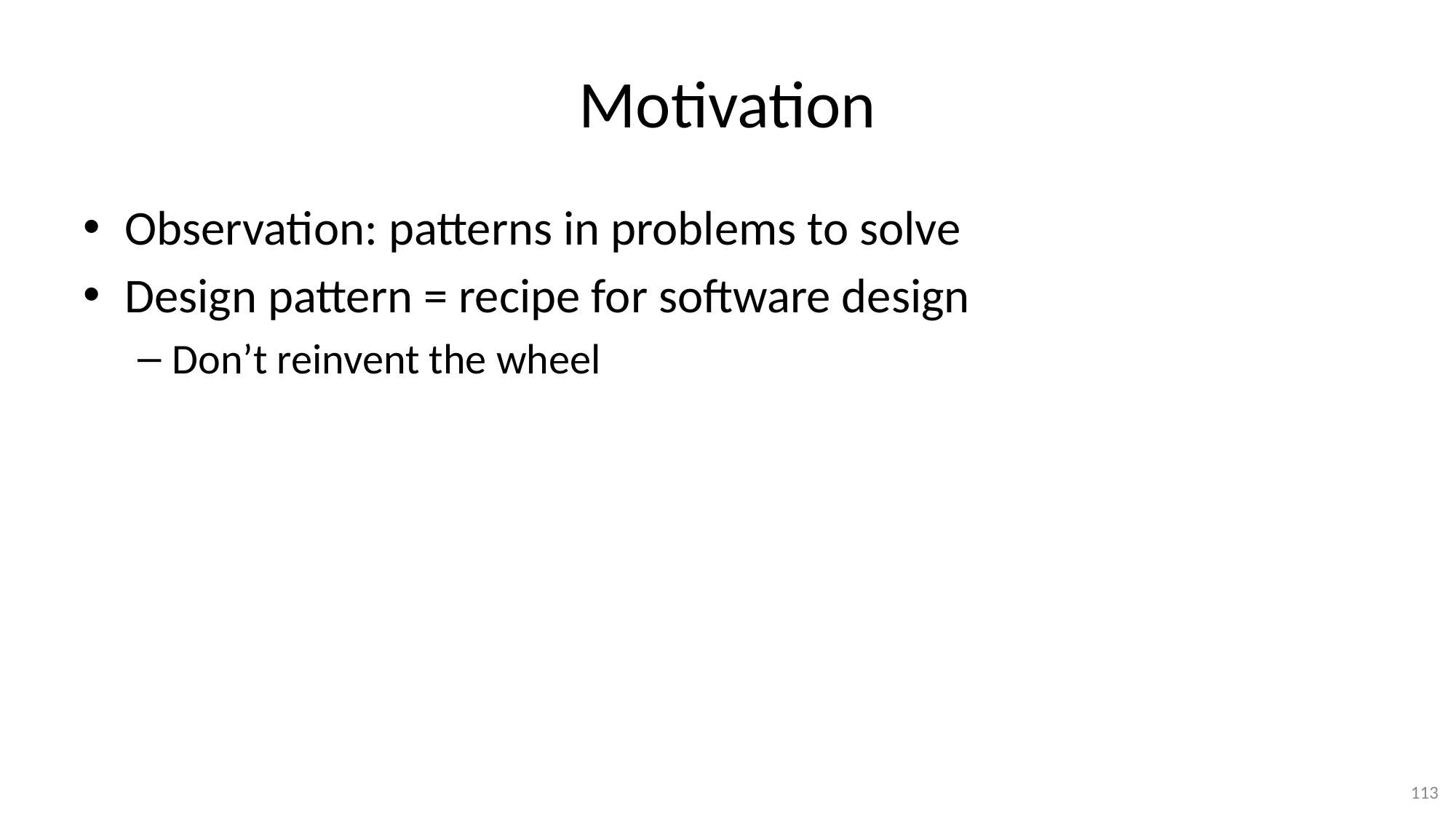

# Motivation
Observation: patterns in problems to solve
Design pattern = recipe for software design
Don’t reinvent the wheel
113